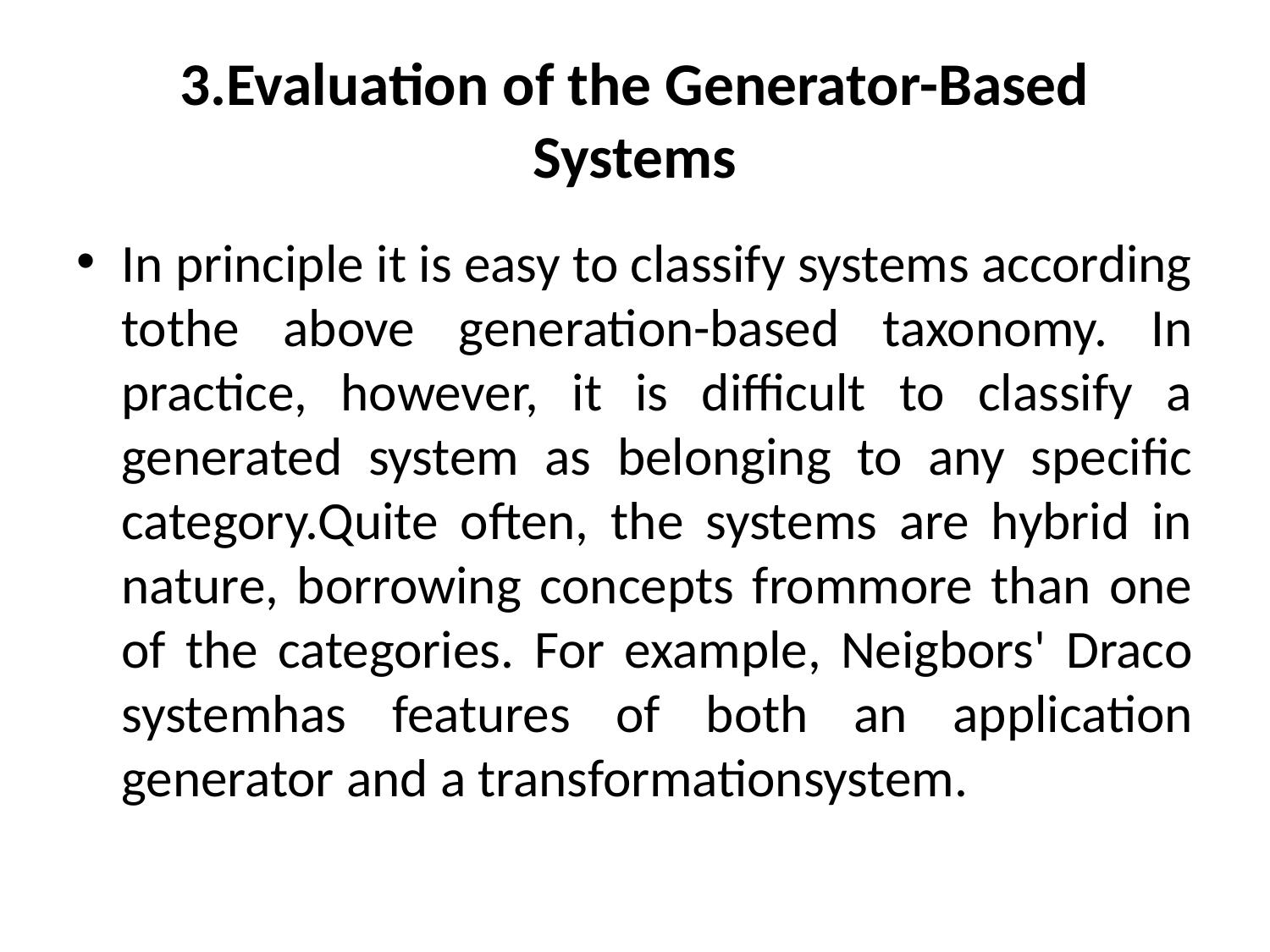

# 3.Evaluation of the Generator-Based Systems
In principle it is easy to classify systems according tothe above generation-based taxonomy. In practice, however, it is difficult to classify a generated system as belonging to any specific category.Quite often, the systems are hybrid in nature, borrowing concepts frommore than one of the categories. For example, Neigbors' Draco systemhas features of both an application generator and a transformationsystem.